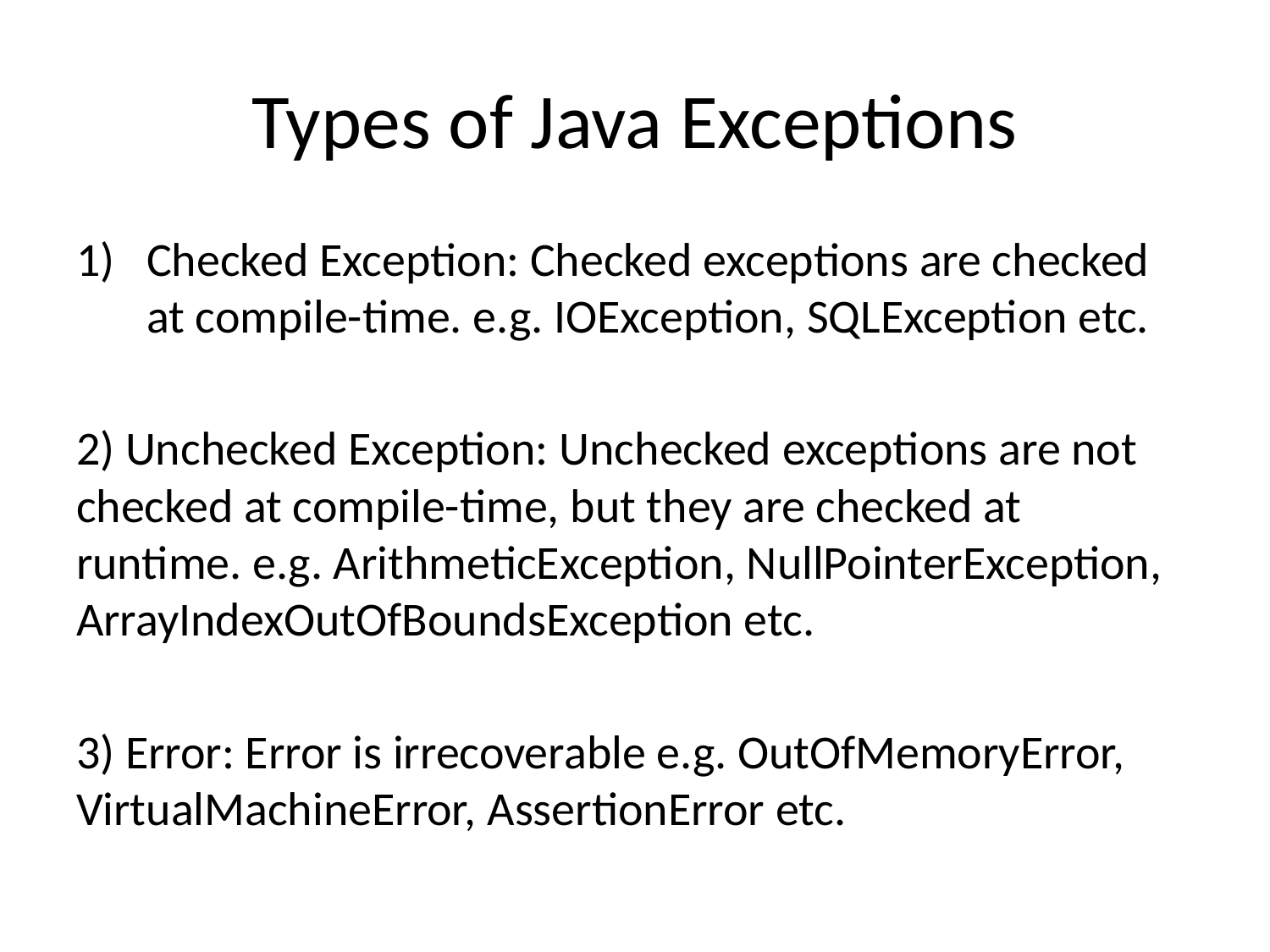

# Types of Java Exceptions
Checked Exception: Checked exceptions are checked at compile-time. e.g. IOException, SQLException etc.

2) Unchecked Exception: Unchecked exceptions are not checked at compile-time, but they are checked at runtime. e.g. ArithmeticException, NullPointerException, ArrayIndexOutOfBoundsException etc.

3) Error: Error is irrecoverable e.g. OutOfMemoryError, VirtualMachineError, AssertionError etc.